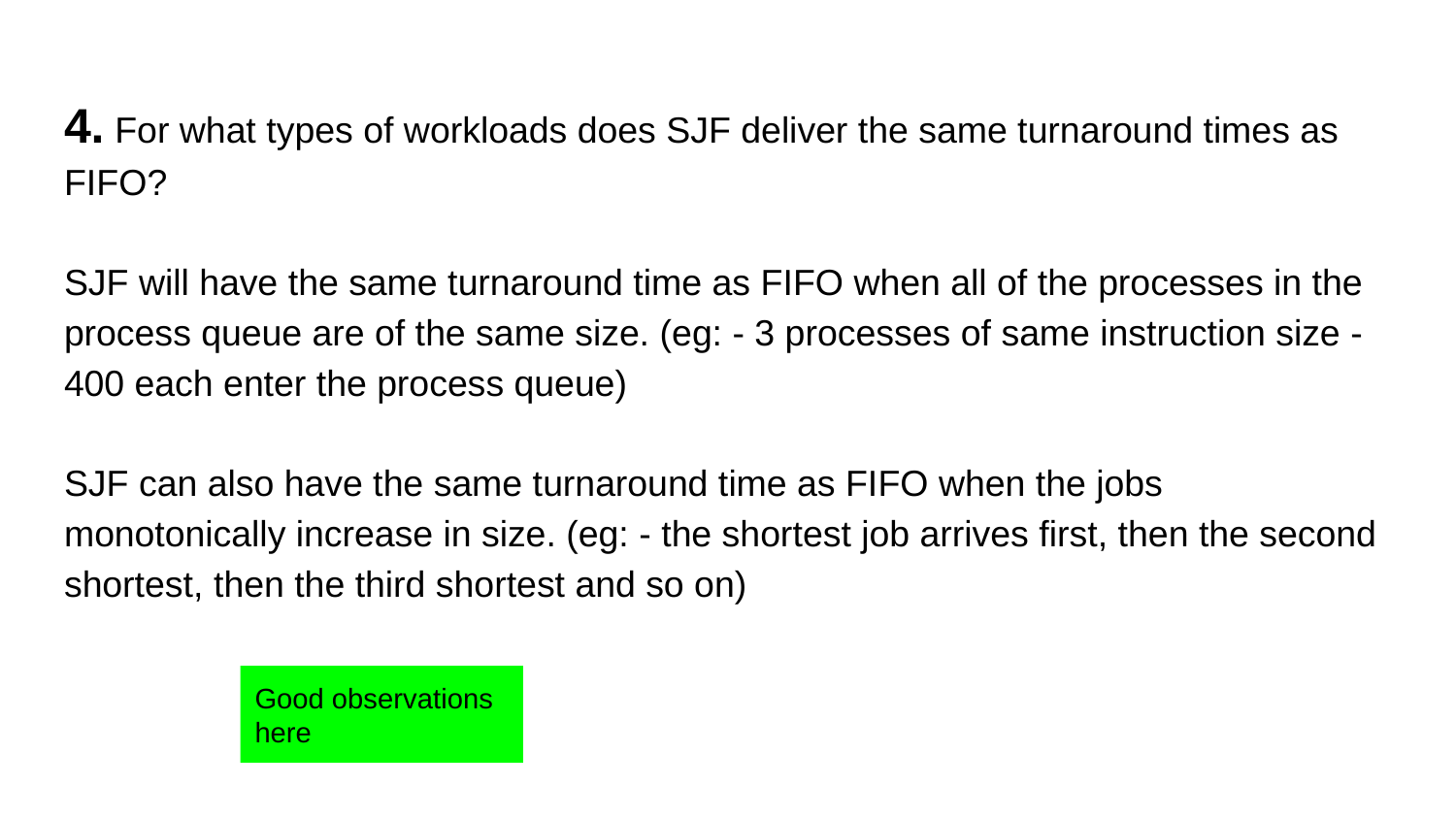

# 4. For what types of workloads does SJF deliver the same turnaround times as FIFO?

SJF will have the same turnaround time as FIFO when all of the processes in the process queue are of the same size. (eg: - 3 processes of same instruction size - 400 each enter the process queue)

SJF can also have the same turnaround time as FIFO when the jobs monotonically increase in size. (eg: - the shortest job arrives first, then the second shortest, then the third shortest and so on)

Good observations here